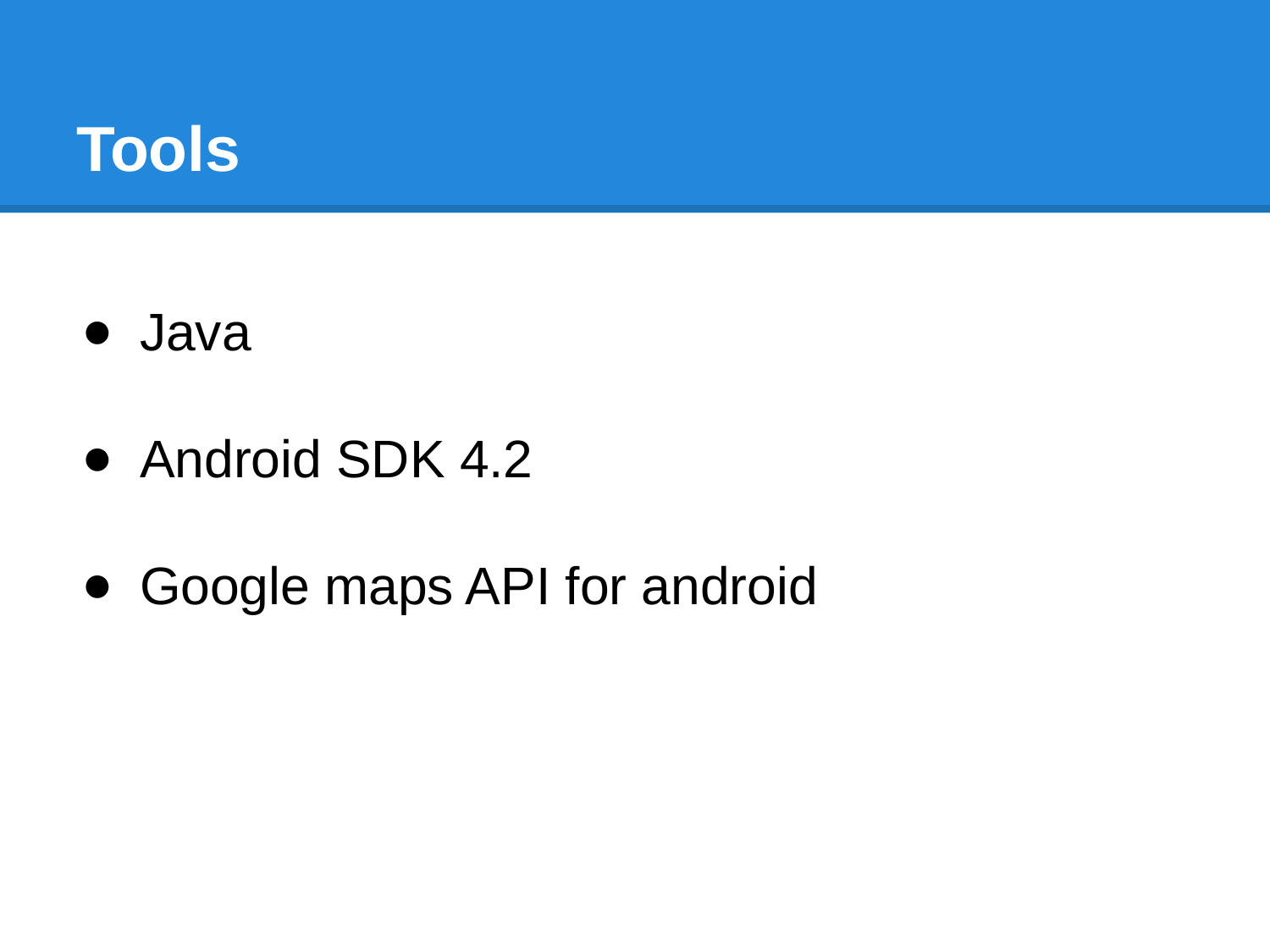

# Tools
Java
Android SDK 4.2
Google maps API for android